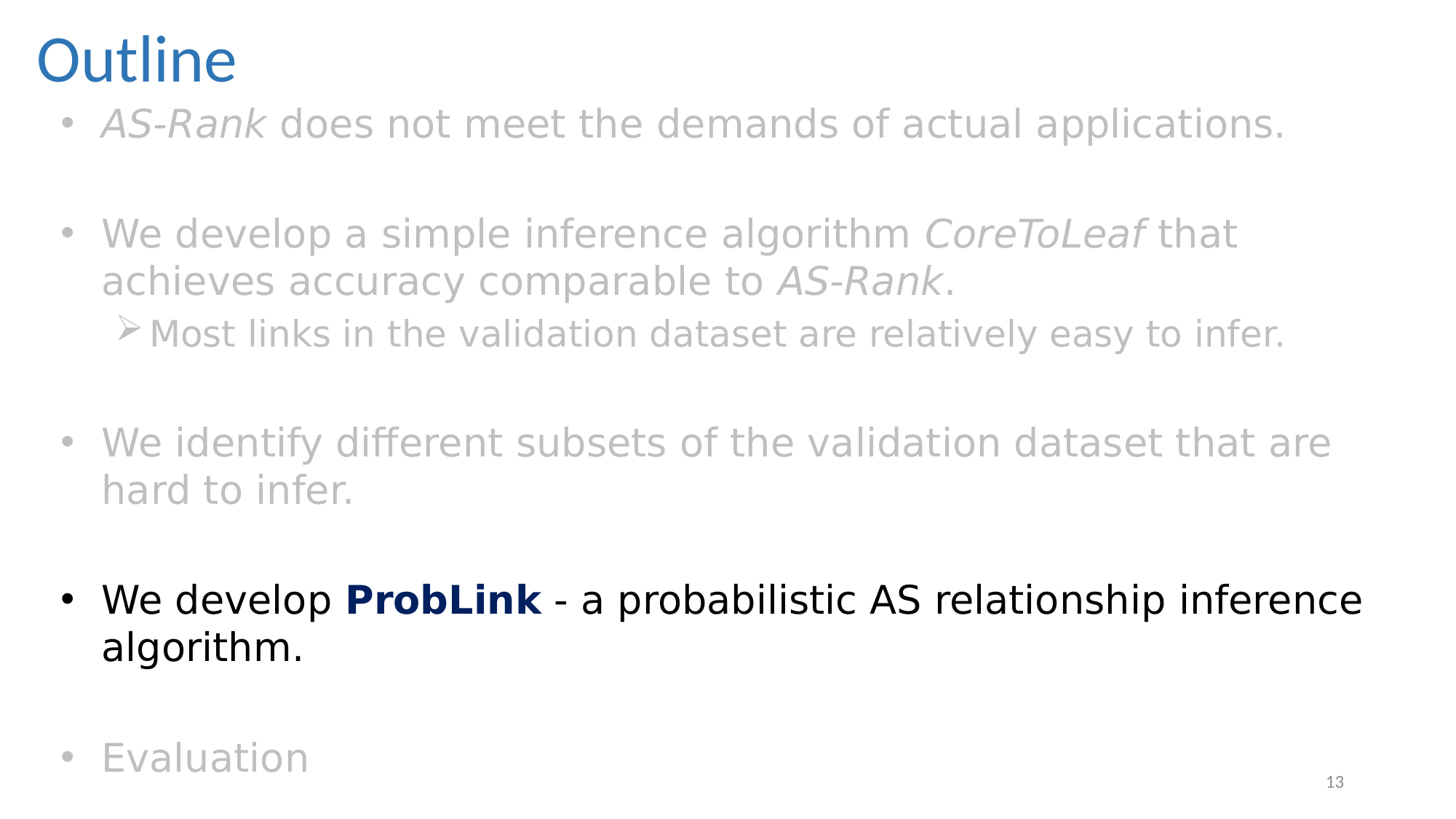

Outline
AS-Rank does not meet the demands of actual applications.

We develop a simple inference algorithm CoreToLeaf that achieves accuracy comparable to AS-Rank.
Most links in the validation dataset are relatively easy to infer.

We identify different subsets of the validation dataset that are hard to infer.

We develop ProbLink - a probabilistic AS relationship inference algorithm.

Evaluation

13